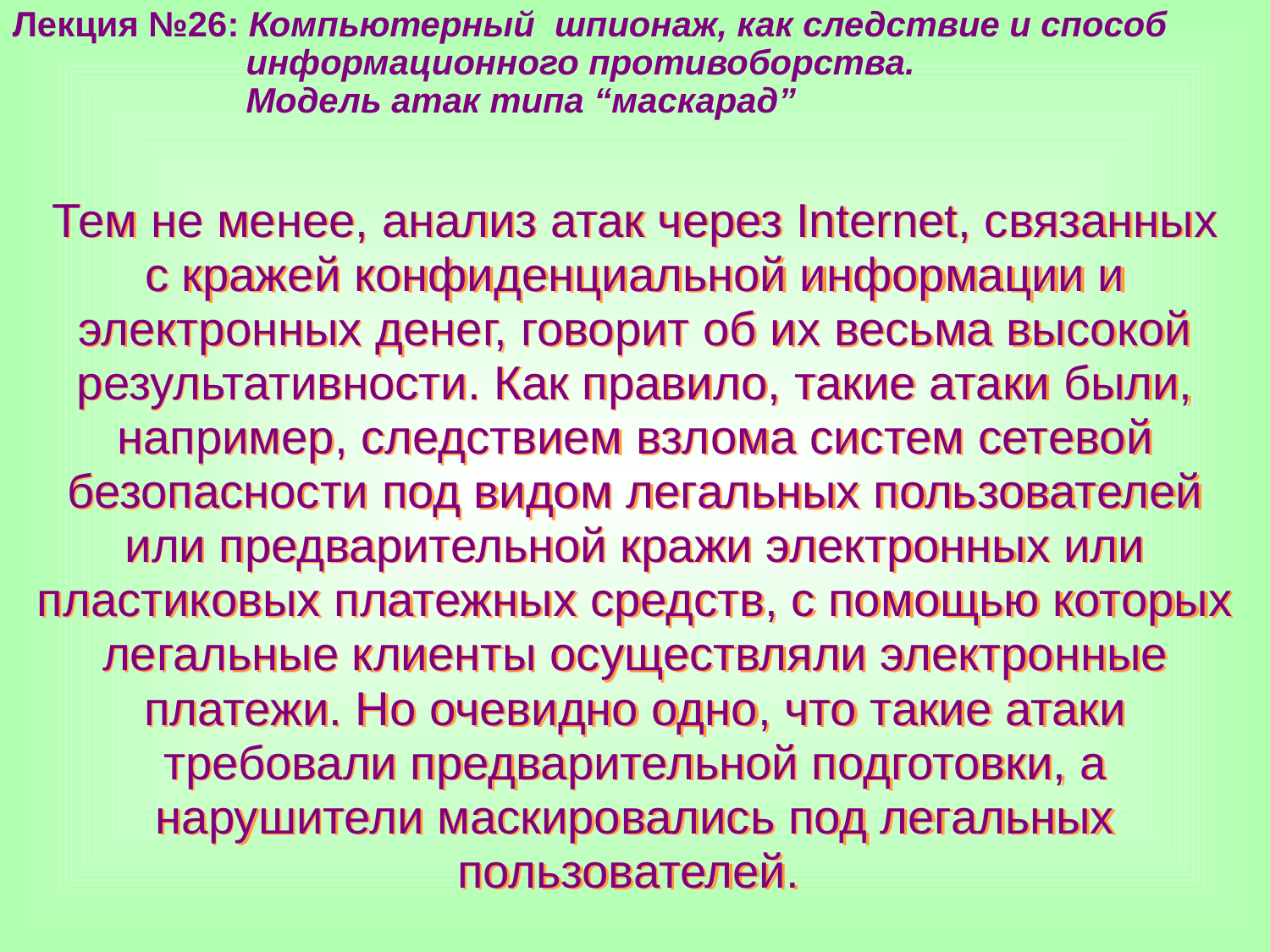

Лекция №26: Компьютерный  шпионаж, как следствие и способ
                        информационного противоборства.
                        Модель атак типа “маскарад”
Тем не менее, анализ атак через Internet, связанных с кражей конфиденциальной информации и электронных денег, говорит об их весьма высокой результативности. Как правило, такие атаки были, например, следствием взлома систем сетевой безопасности под видом легальных пользователей или предварительной кражи электронных или пластиковых платежных средств, с помощью которых легальные клиенты осуществляли электронные платежи. Но очевидно одно, что такие атаки требовали предварительной подготовки, а нарушители маскировались под легальных пользователей.